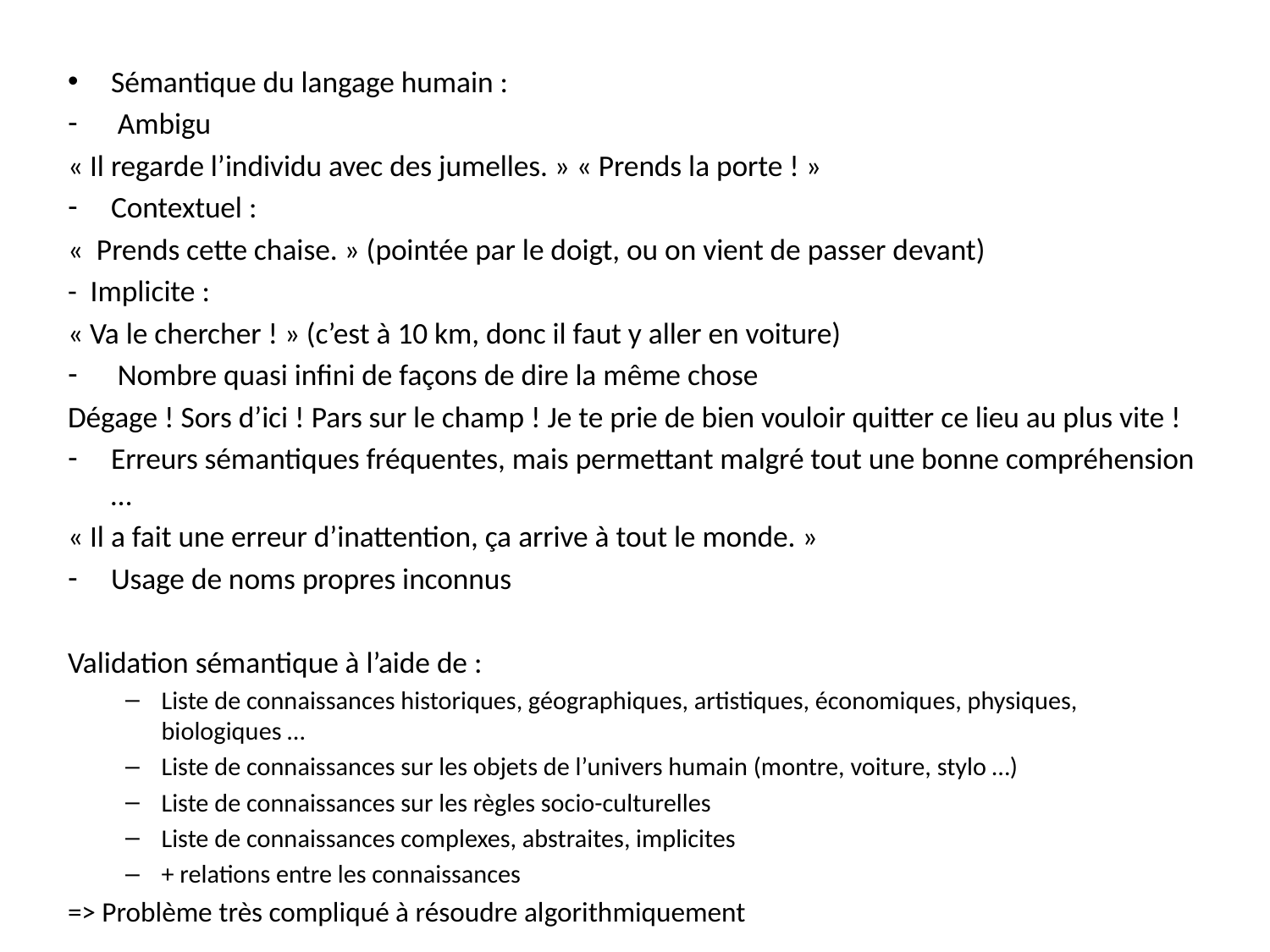

Sémantique du langage humain :
 Ambigu
« Il regarde l’individu avec des jumelles. » « Prends la porte ! »
Contextuel :
«  Prends cette chaise. » (pointée par le doigt, ou on vient de passer devant)
-  Implicite :
« Va le chercher ! » (c’est à 10 km, donc il faut y aller en voiture)
 Nombre quasi infini de façons de dire la même chose
Dégage ! Sors d’ici ! Pars sur le champ ! Je te prie de bien vouloir quitter ce lieu au plus vite !
Erreurs sémantiques fréquentes, mais permettant malgré tout une bonne compréhension …
« Il a fait une erreur d’inattention, ça arrive à tout le monde. »
Usage de noms propres inconnus

Validation sémantique à l’aide de :
Liste de connaissances historiques, géographiques, artistiques, économiques, physiques, biologiques …
Liste de connaissances sur les objets de l’univers humain (montre, voiture, stylo …)
Liste de connaissances sur les règles socio-culturelles
Liste de connaissances complexes, abstraites, implicites
+ relations entre les connaissances
=> Problème très compliqué à résoudre algorithmiquement